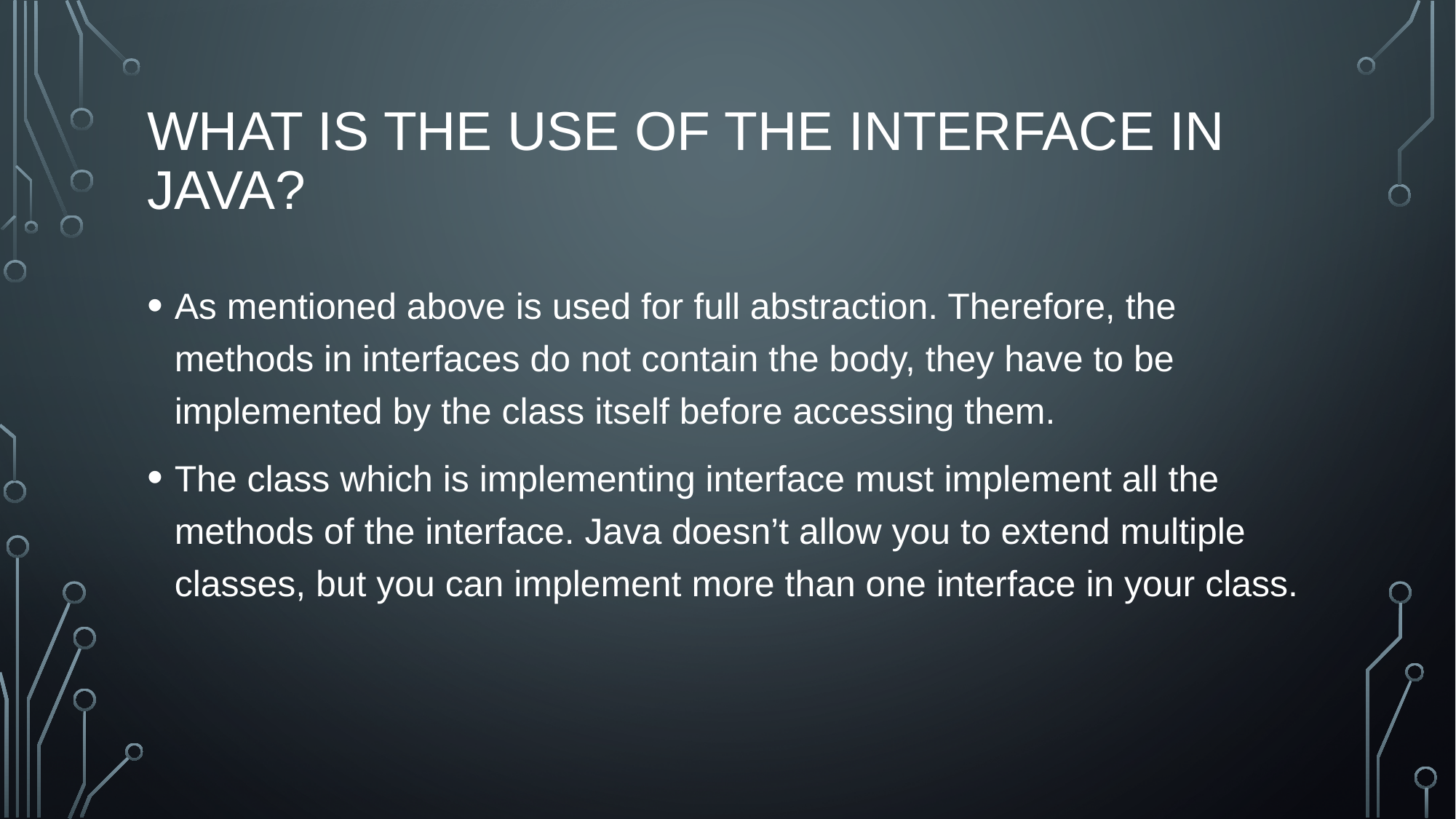

# What is the use of the Interface in Java?
As mentioned above is used for full abstraction. Therefore, the methods in interfaces do not contain the body, they have to be implemented by the class itself before accessing them.
The class which is implementing interface must implement all the methods of the interface. Java doesn’t allow you to extend multiple classes, but you can implement more than one interface in your class.